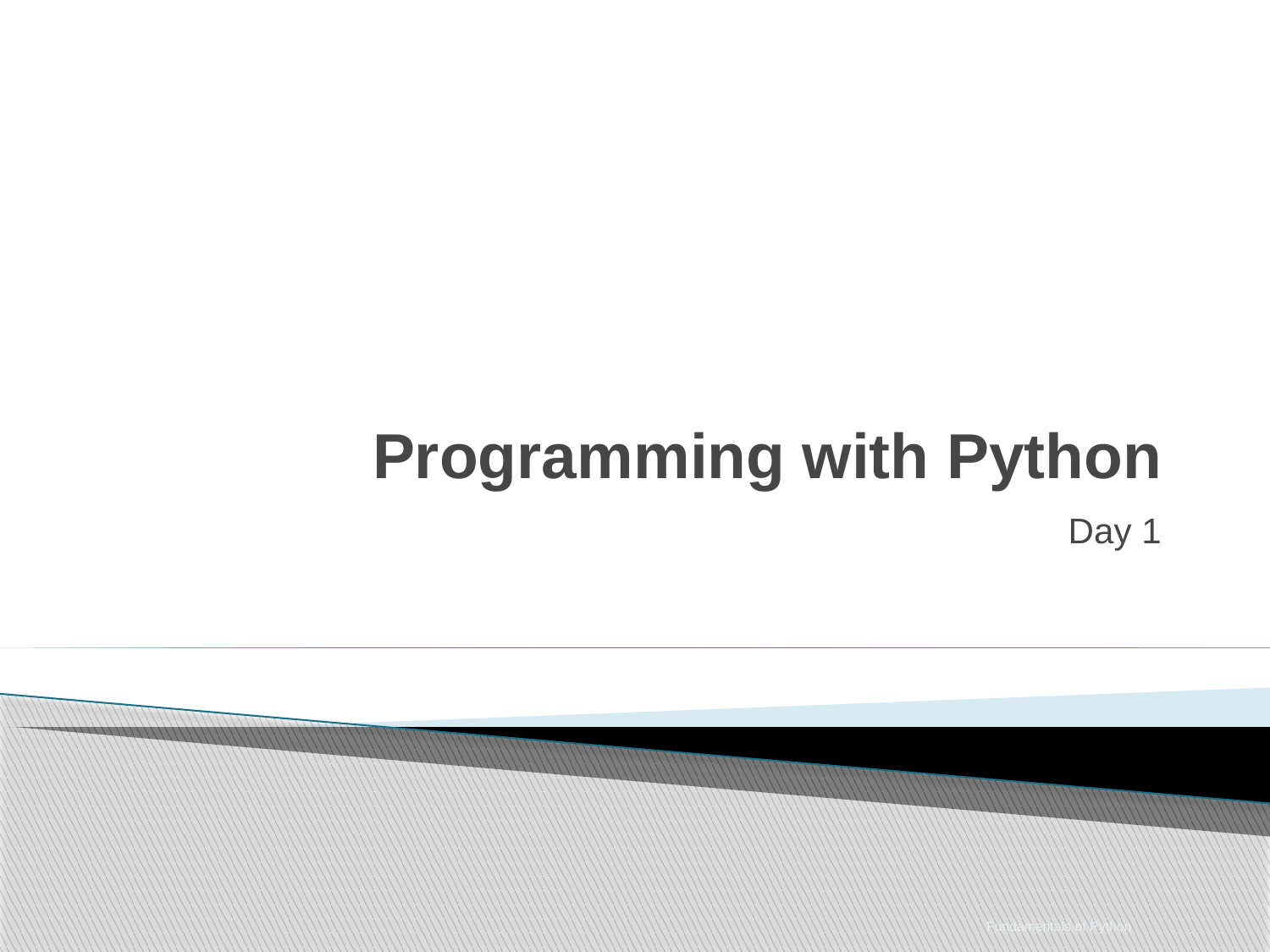

# Programming with Python
Day 1
Fundamentals of Python